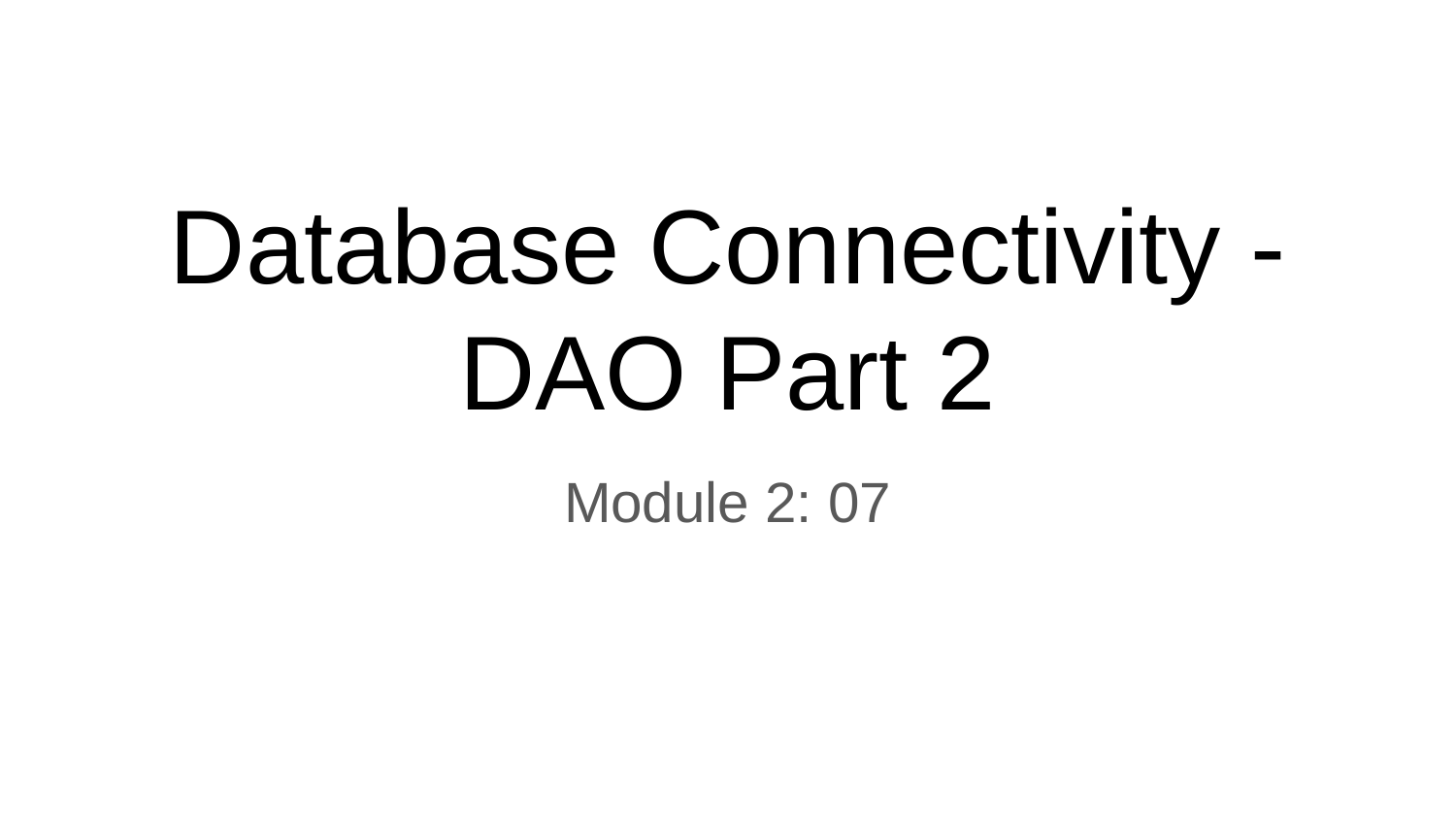

# Database Connectivity - DAO Part 2
Module 2: 07